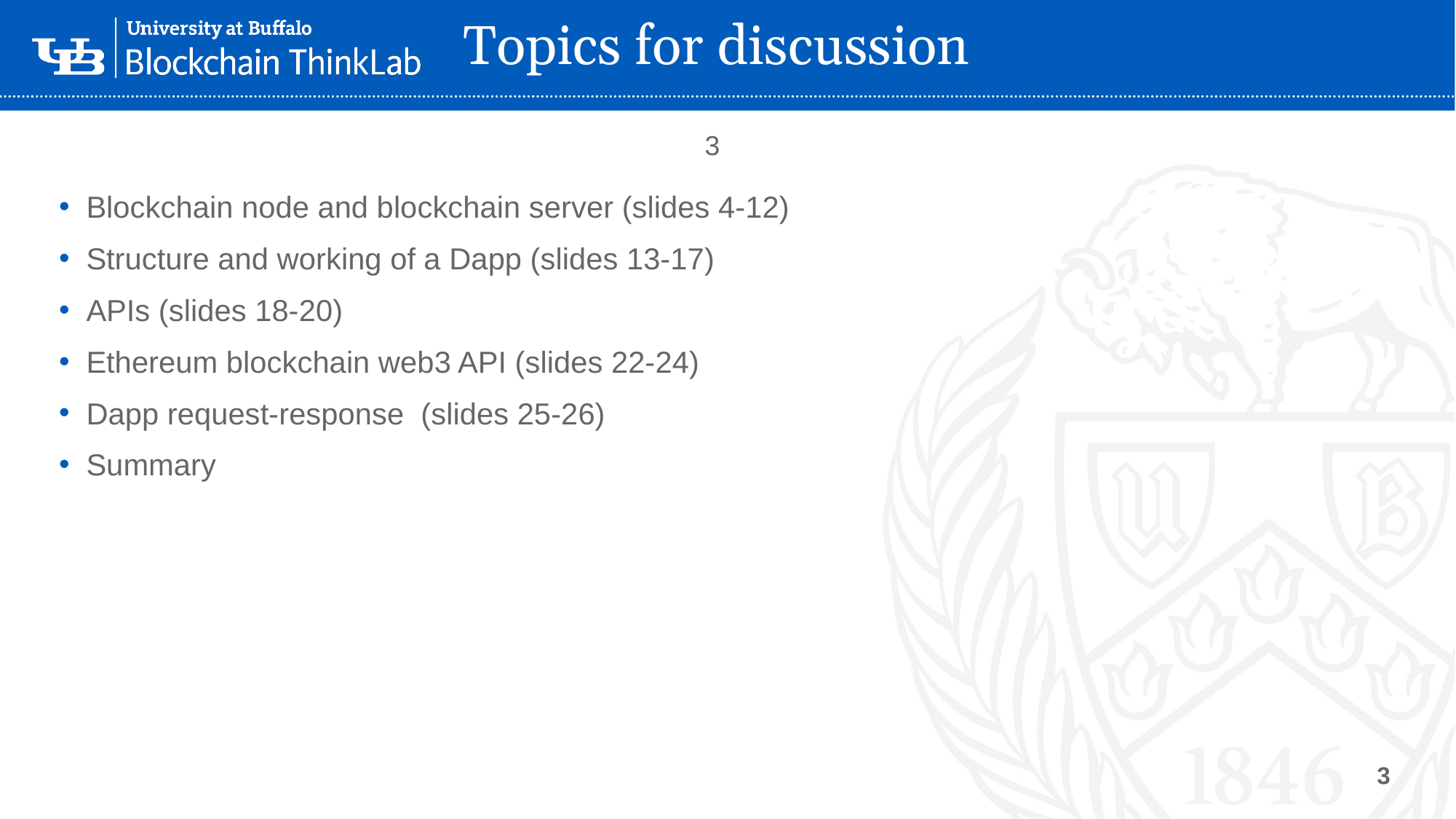

# Topics for discussion
3
Blockchain node and blockchain server (slides 4-12)
Structure and working of a Dapp (slides 13-17)
APIs (slides 18-20)
Ethereum blockchain web3 API (slides 22-24)
Dapp request-response  (slides 25-26)
Summary